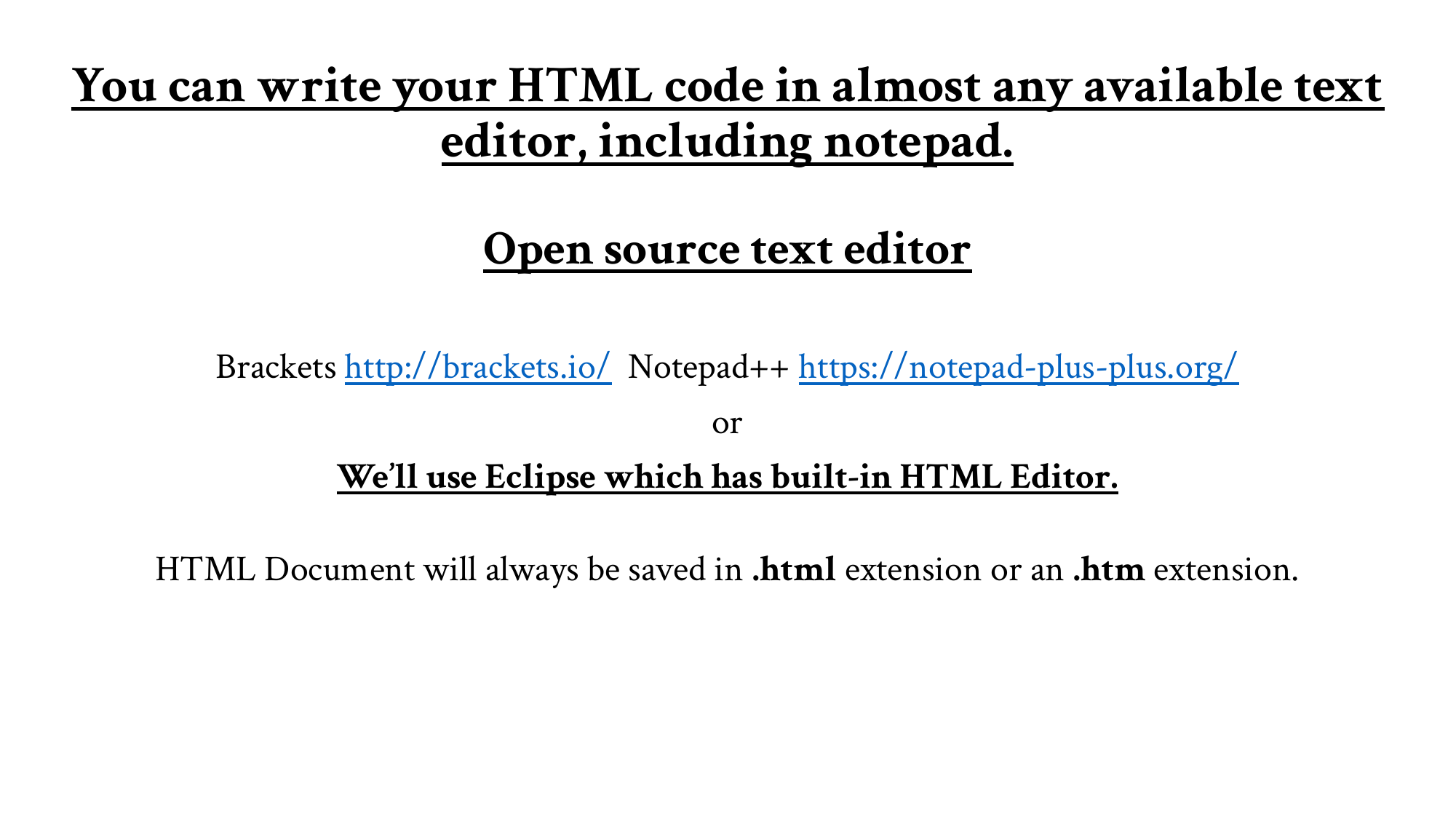

You can write your HTML code in almost any available text editor, including notepad.
Open source text editor

Brackets http://brackets.io/  Notepad++ https://notepad-plus-plus.org/
or
We’ll use Eclipse which has built-in HTML Editor.

HTML Document will always be saved in .html extension or an .htm extension.